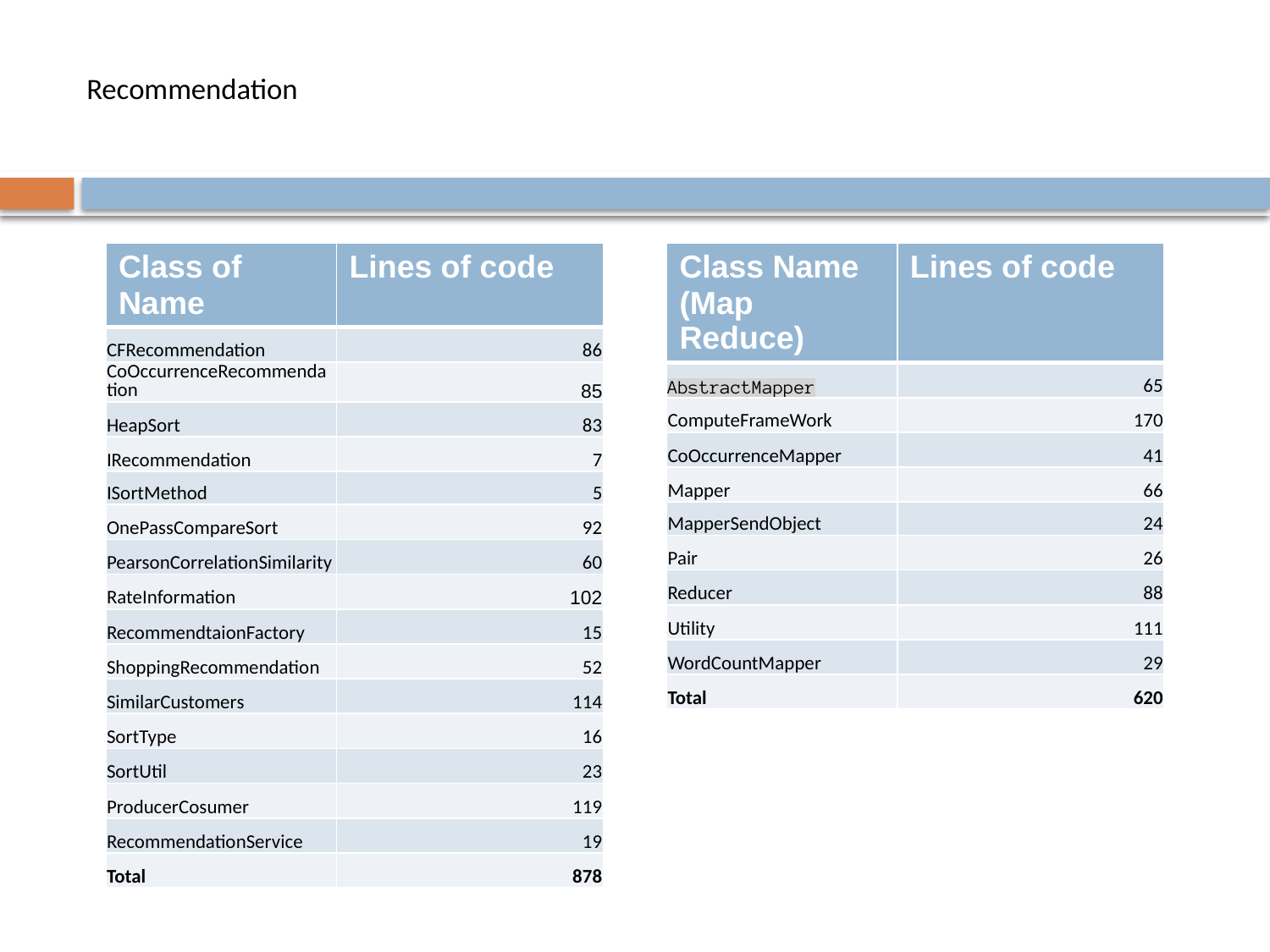

# Recommendation
| Class of Name | Lines of code |
| --- | --- |
| CFRecommendation | 86 |
| CoOccurrenceRecommendation | 85 |
| HeapSort | 83 |
| IRecommendation | 7 |
| ISortMethod | 5 |
| OnePassCompareSort | 92 |
| PearsonCorrelationSimilarity | 60 |
| RateInformation | 102 |
| RecommendtaionFactory | 15 |
| ShoppingRecommendation | 52 |
| SimilarCustomers | 114 |
| SortType | 16 |
| SortUtil | 23 |
| ProducerCosumer | 119 |
| RecommendationService | 19 |
| Total | 878 |
| Class Name (Map Reduce) | Lines of code |
| --- | --- |
| AbstractMapper | 65 |
| ComputeFrameWork | 170 |
| CoOccurrenceMapper | 41 |
| Mapper | 66 |
| MapperSendObject | 24 |
| Pair | 26 |
| Reducer | 88 |
| Utility | 111 |
| WordCountMapper | 29 |
| Total | 620 |